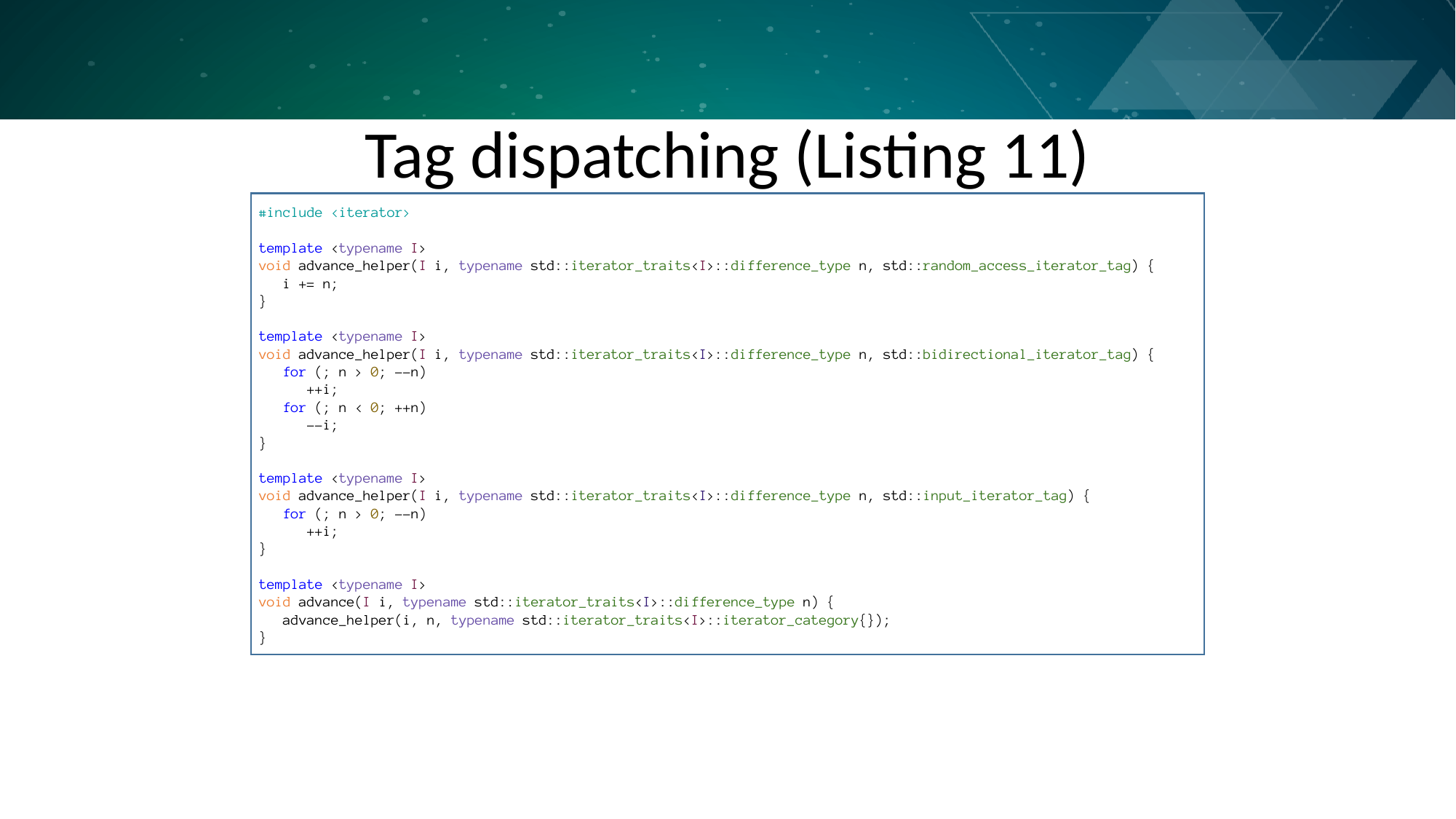

# Tag dispatching (Listing 11)
#include <iterator>

template <typename I>
void advance_helper(I i, typename std::iterator_traits<I>::difference_type n, std::random_access_iterator_tag) {
   i += n;
}

template <typename I>
void advance_helper(I i, typename std::iterator_traits<I>::difference_type n, std::bidirectional_iterator_tag) {
   for (; n > 0; --n)
      ++i;
   for (; n < 0; ++n)
      --i;
}

template <typename I>
void advance_helper(I i, typename std::iterator_traits<I>::difference_type n, std::input_iterator_tag) {
   for (; n > 0; --n)
      ++i;
}

template <typename I>
void advance(I i, typename std::iterator_traits<I>::difference_type n) {
   advance_helper(i, n, typename std::iterator_traits<I>::iterator_category{});
}